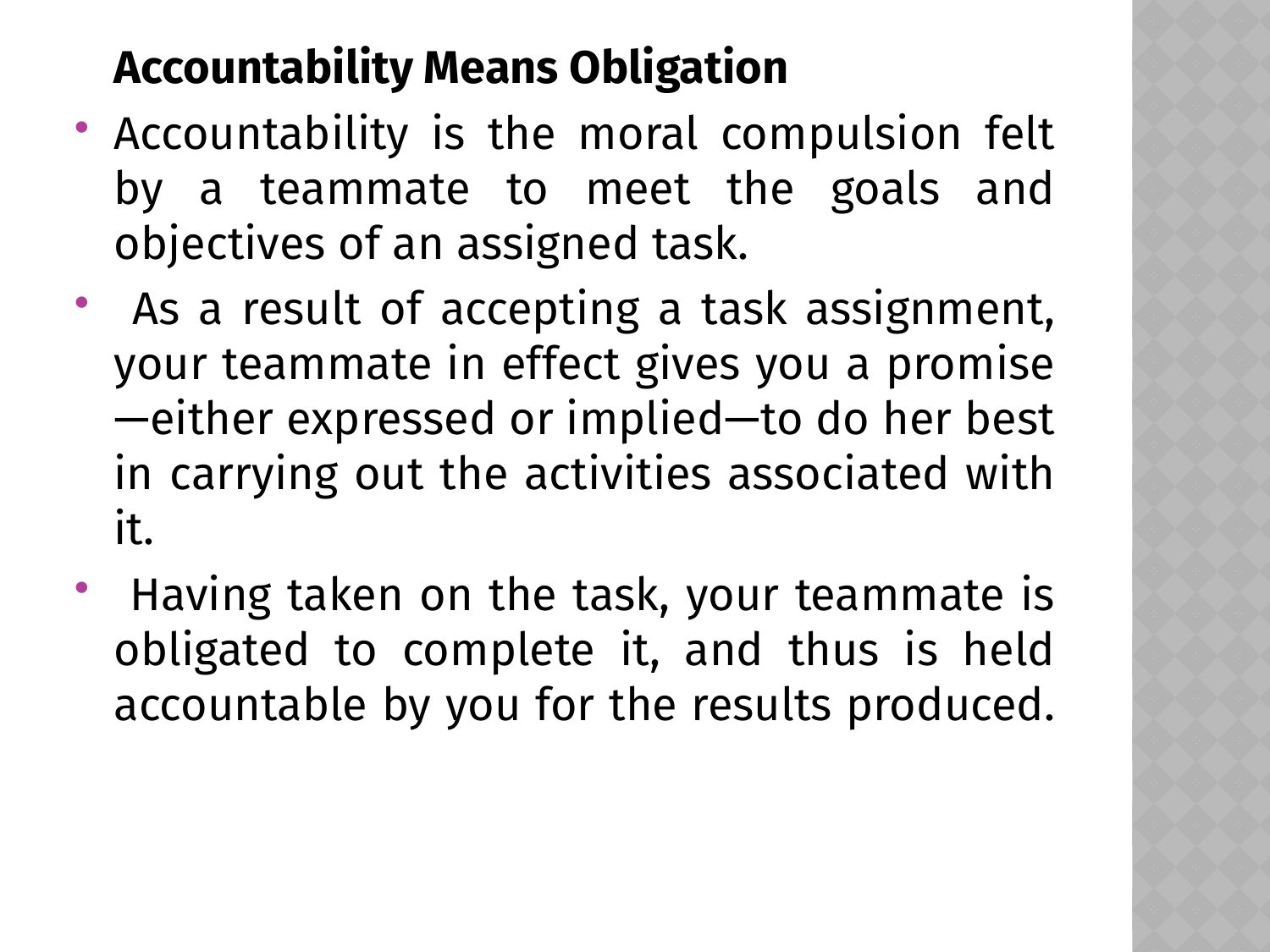

Accountability Means Obligation
Accountability is the moral compulsion felt by a teammate to meet the goals and objectives of an assigned task.
 As a result of accepting a task assignment, your teammate in effect gives you a promise—either expressed or implied—to do her best in carrying out the activities associated with it.
 Having taken on the task, your teammate is obligated to complete it, and thus is held accountable by you for the results produced.